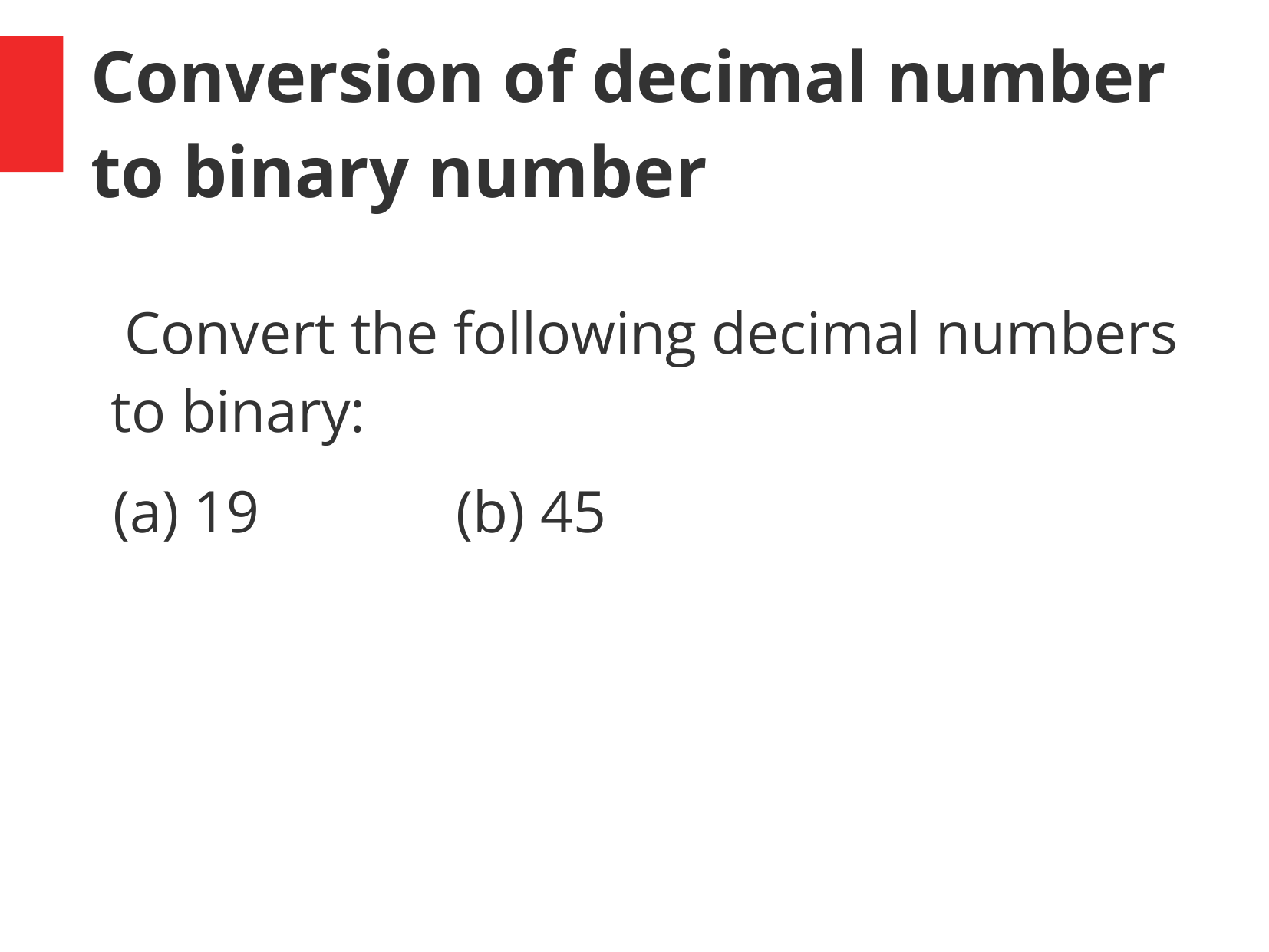

# Conversion of decimal number to binary number
    Convert the following decimal numbers to binary:
   (a) 19		(b) 45